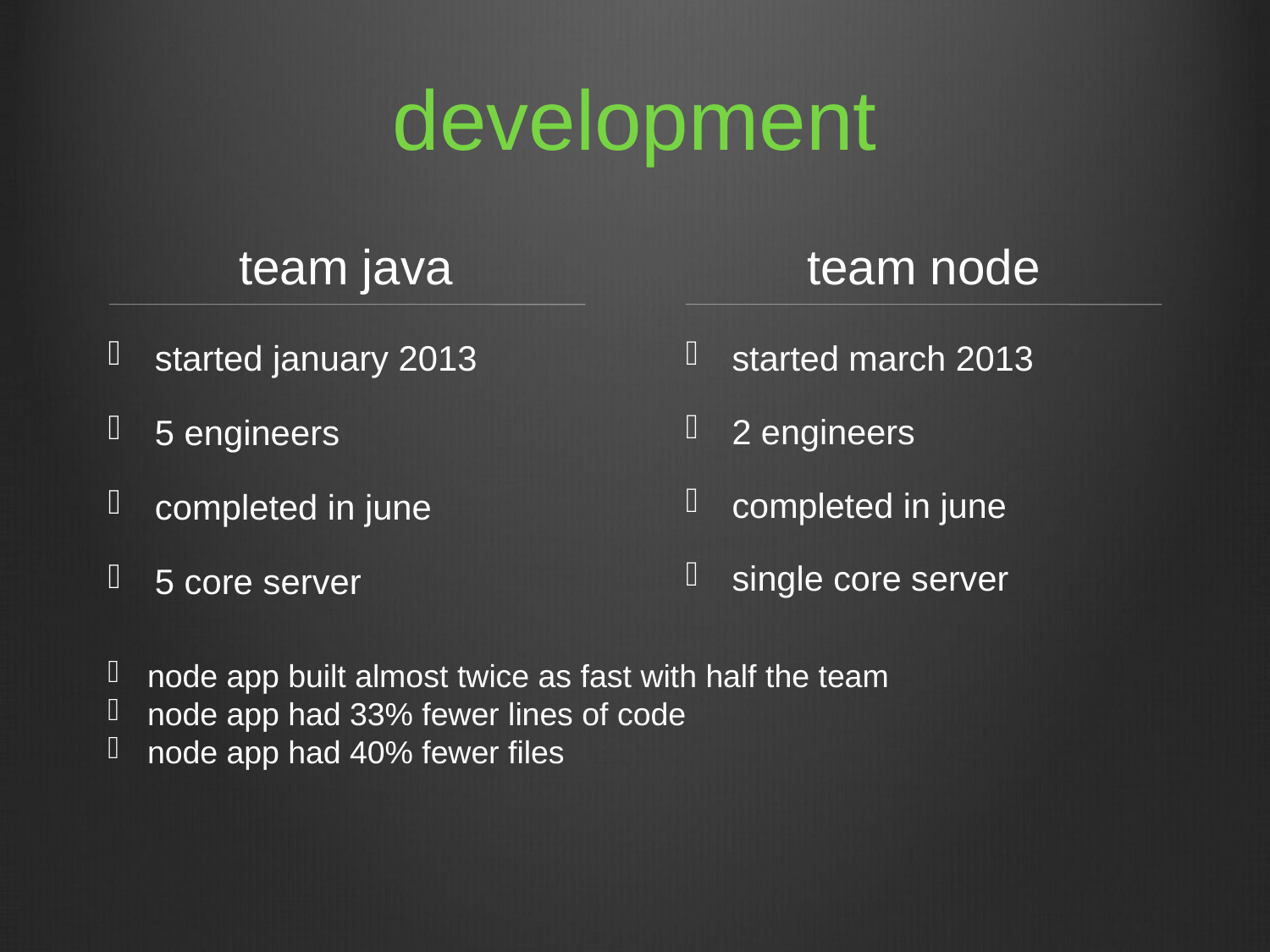

# development
team java
team node
started january 2013
5 engineers
completed in june
5 core server

started march 2013
2 engineers
completed in june
single core server
node app built almost twice as fast with half the team
node app had 33% fewer lines of code
node app had 40% fewer files